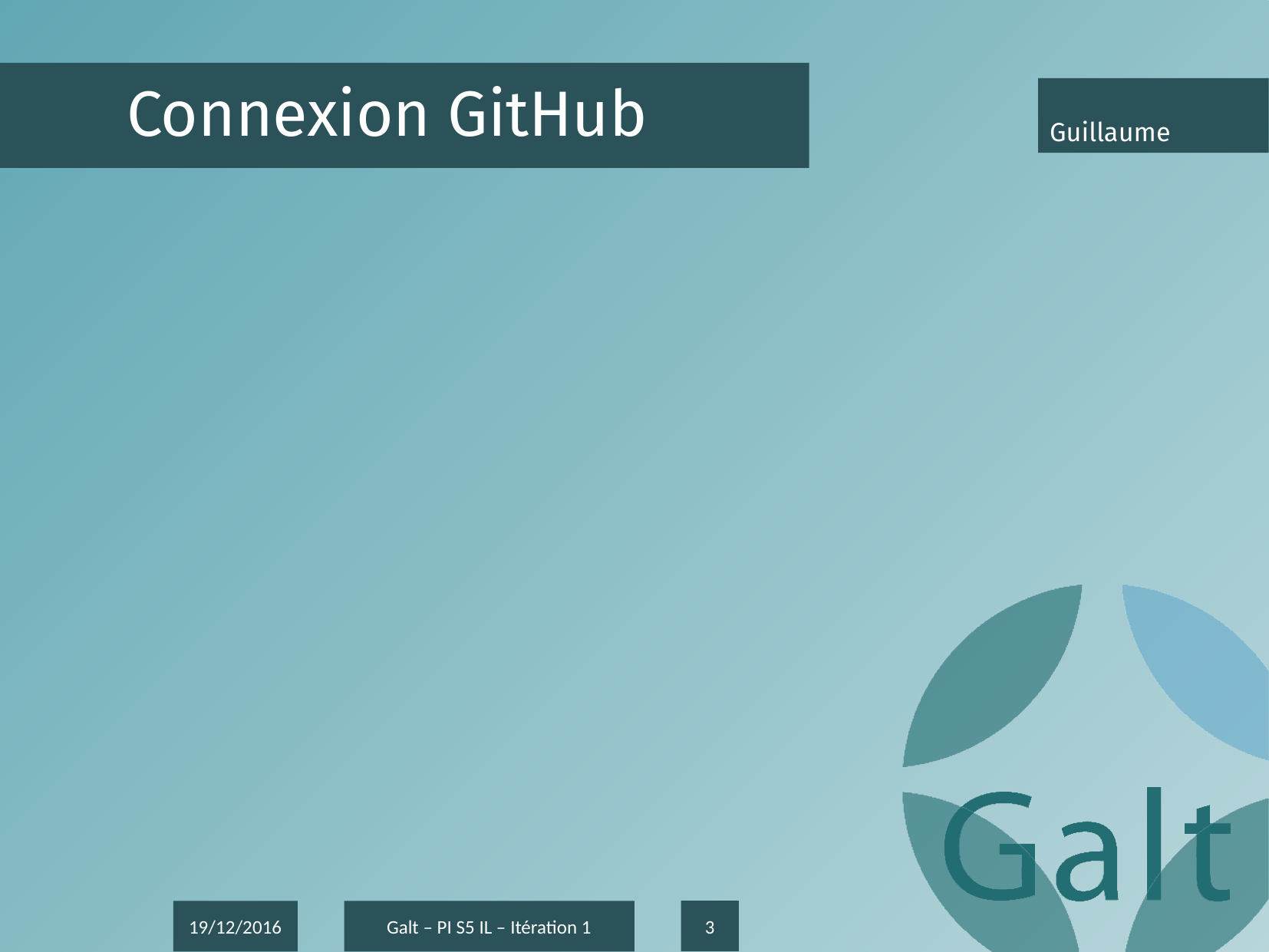

# Connexion GitHub
	Guillaume

3
19/12/2016
Galt – PI S5 IL – Itération 1